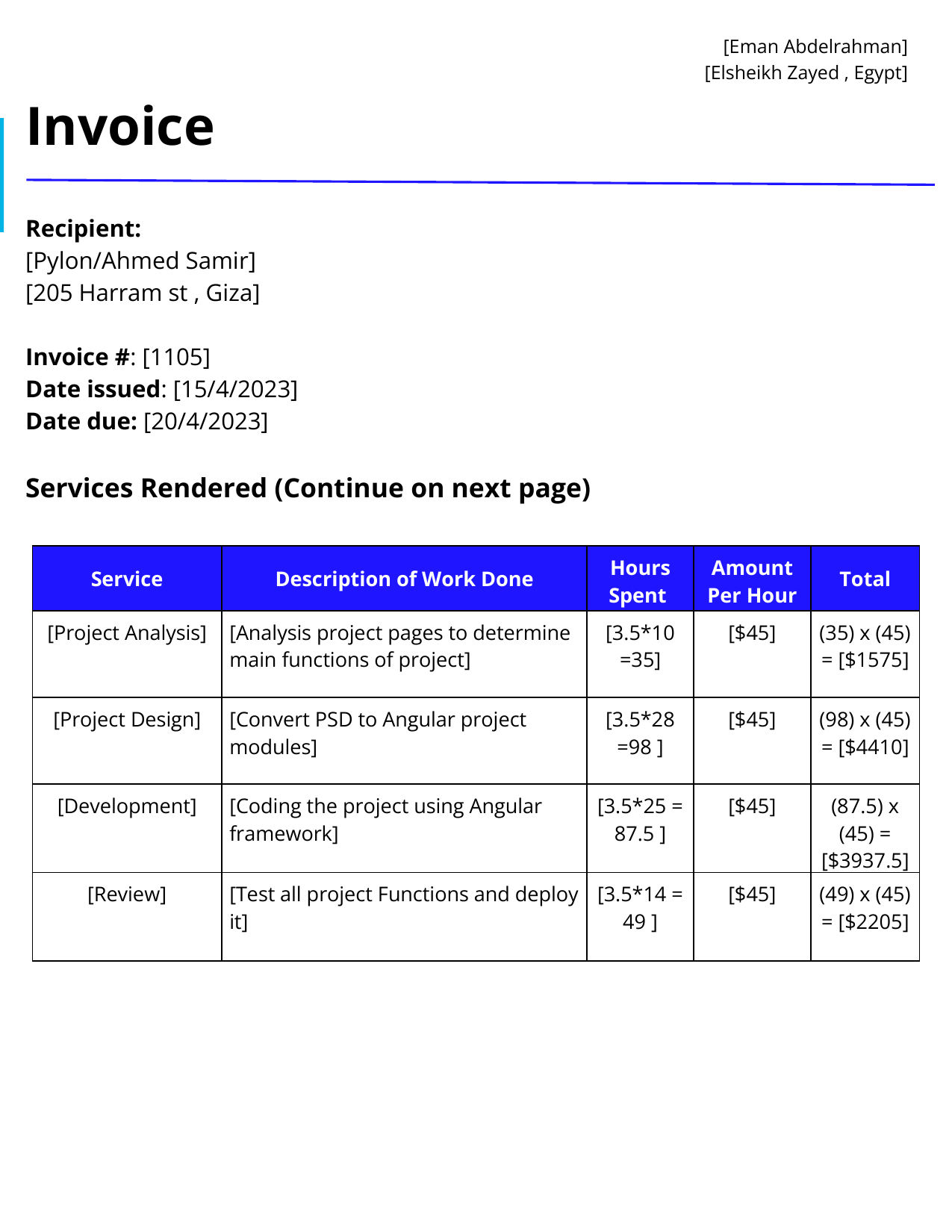

# [Eman Abdelrahman]
[Elsheikh Zayed , Egypt]
Invoice
Recipient:
[Pylon/Ahmed Samir]
[205 Harram st , Giza]

Invoice #: [1105]
Date issued: [15/4/2023]
Date due: [20/4/2023]

Services Rendered (Continue on next page)

| Service | Description of Work Done | Hours Spent | Amount Per Hour | Total |
| --- | --- | --- | --- | --- |
| [Project Analysis] | [Analysis project pages to determine main functions of project] | [3.5\*10 =35] | [$45] | (35) x (45) = [$1575] |
| [Project Design] | [Convert PSD to Angular project modules] | [3.5\*28 =98 ] | [$45] | (98) x (45) = [$4410] |
| [Development] | [Coding the project using Angular framework] | [3.5\*25 = 87.5 ] | [$45] | (87.5) x (45) = [$3937.5] |
| [Review] | [Test all project Functions and deploy it] | [3.5\*14 = 49 ] | [$45] | (49) x (45) = [$2205] |